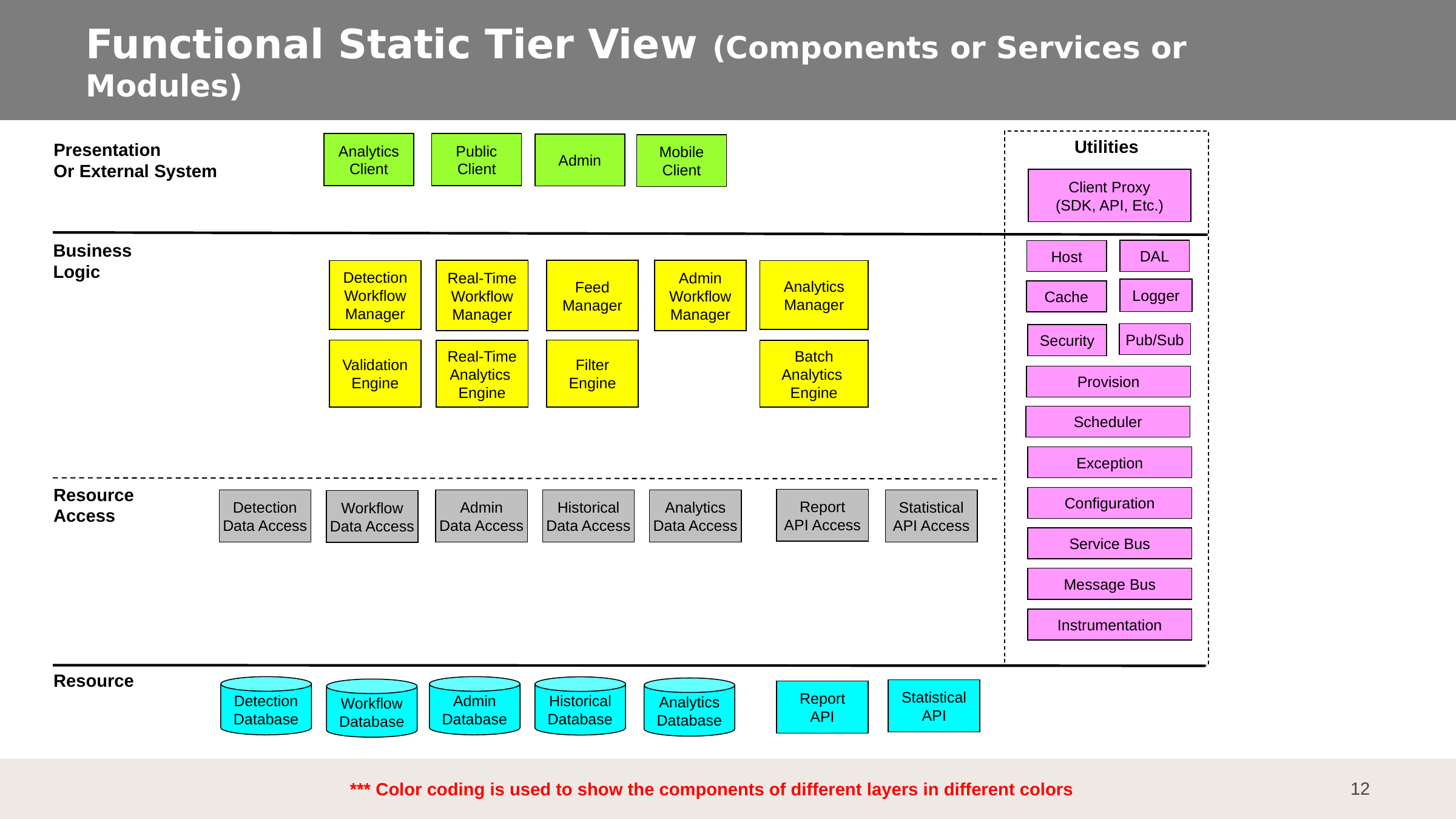

# Functional Static Tier View (Components or Services or Modules)
Utilities

Analytics
Client
Public
Client
Admin
Presentation
Or External System
Mobile
Client
Client Proxy
(SDK, API, Etc.)
Business
Logic
DAL
Host
Detection
Workflow
Manager
Real-Time
Workflow
Manager
Feed
Manager
Admin
Workflow
Manager
Analytics
Manager
Logger
Cache
Pub/Sub
Security
Validation
Engine
Filter
Engine
Real-Time
Analytics
Engine
Batch
Analytics
Engine
Provision
Scheduler
Exception
Resource
Access
Configuration
Report
API Access
Detection
Data Access
Admin
Data Access
Historical
Data Access
Analytics
Data Access
Statistical
API Access
Workflow
Data Access
Service Bus
Message Bus
Instrumentation
Resource

Detection
Database
Admin
Database
Historical
Database
Analytics
Database
Workflow
Database
Statistical
API
Report
API
*** Color coding is used to show the components of different layers in different colors